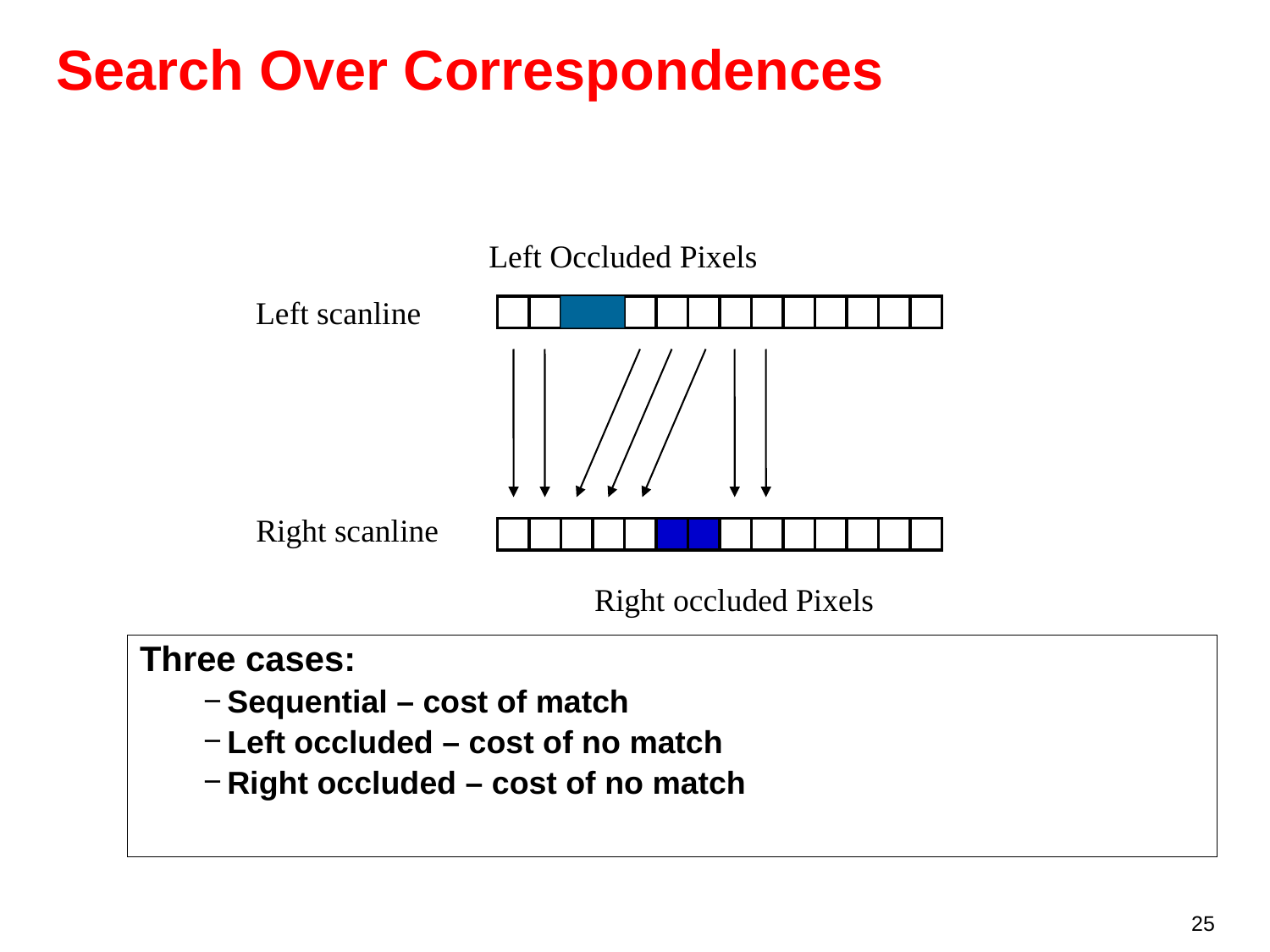

# Search Over Correspondences
Left Occluded Pixels

Left scanline

Right scanline

Right occluded Pixels
Three cases:
Sequential – cost of match
Left occluded – cost of no match
Right occluded – cost of no match
25